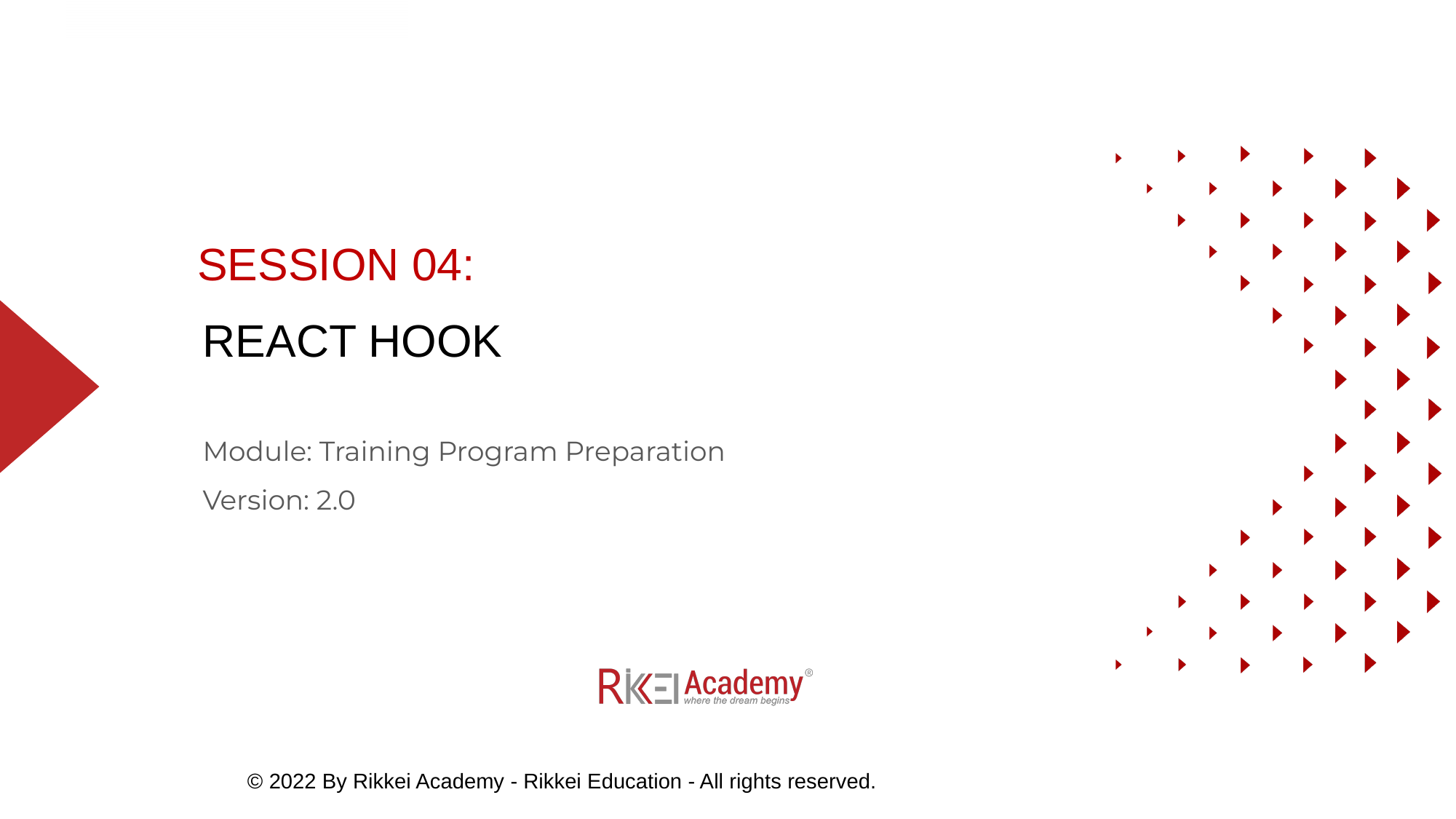

SESSION 04:
# REACT HOOK
Module: Training Program Preparation
Version: 2.0